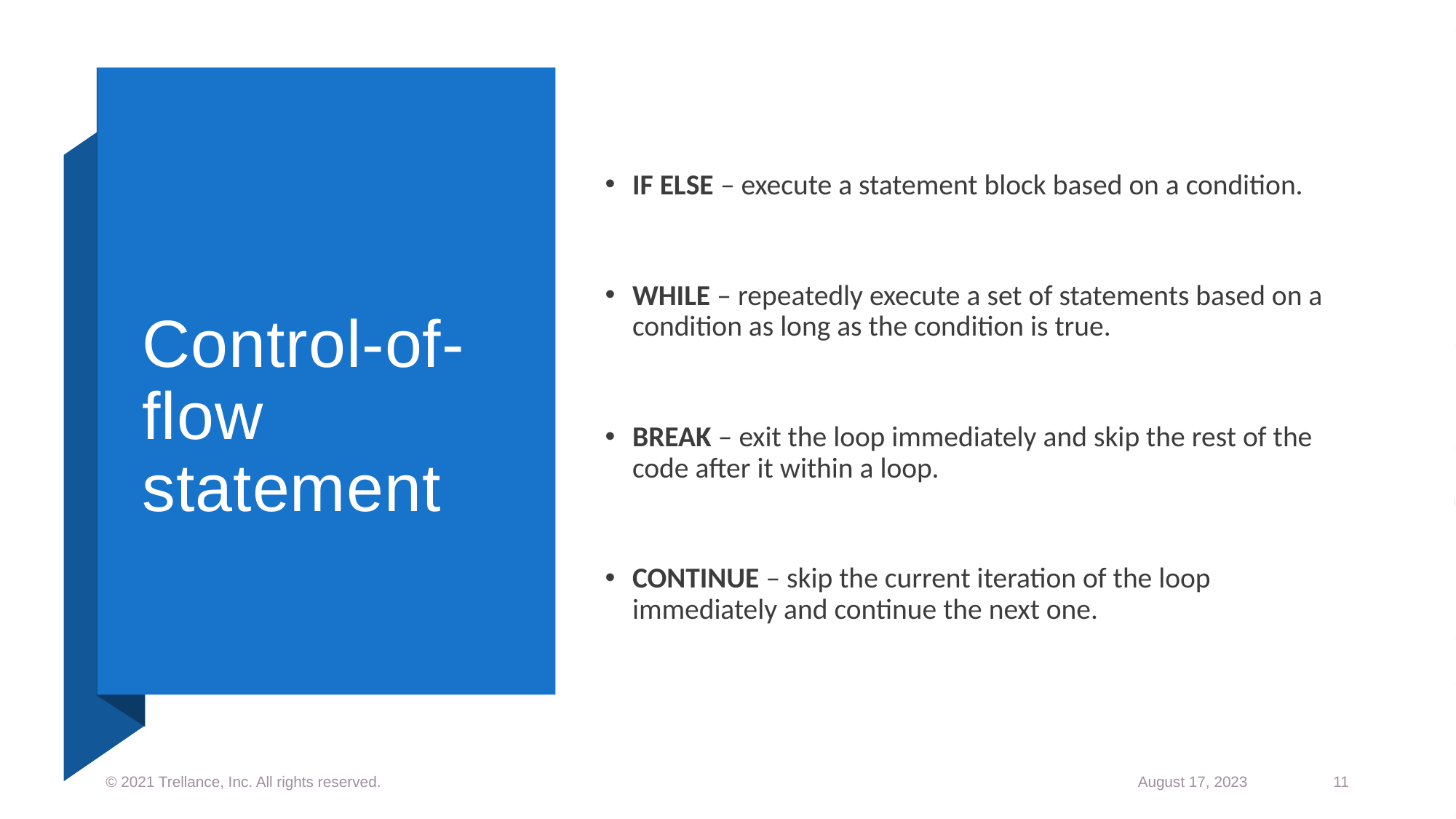

# Control-of-flow statement

IF ELSE – execute a statement block based on a condition.

WHILE – repeatedly execute a set of statements based on a condition as long as the condition is true.

BREAK – exit the loop immediately and skip the rest of the code after it within a loop.

CONTINUE – skip the current iteration of the loop immediately and continue the next one.

© 2021 Trellance, Inc. All rights reserved.
August 17, 2023
11